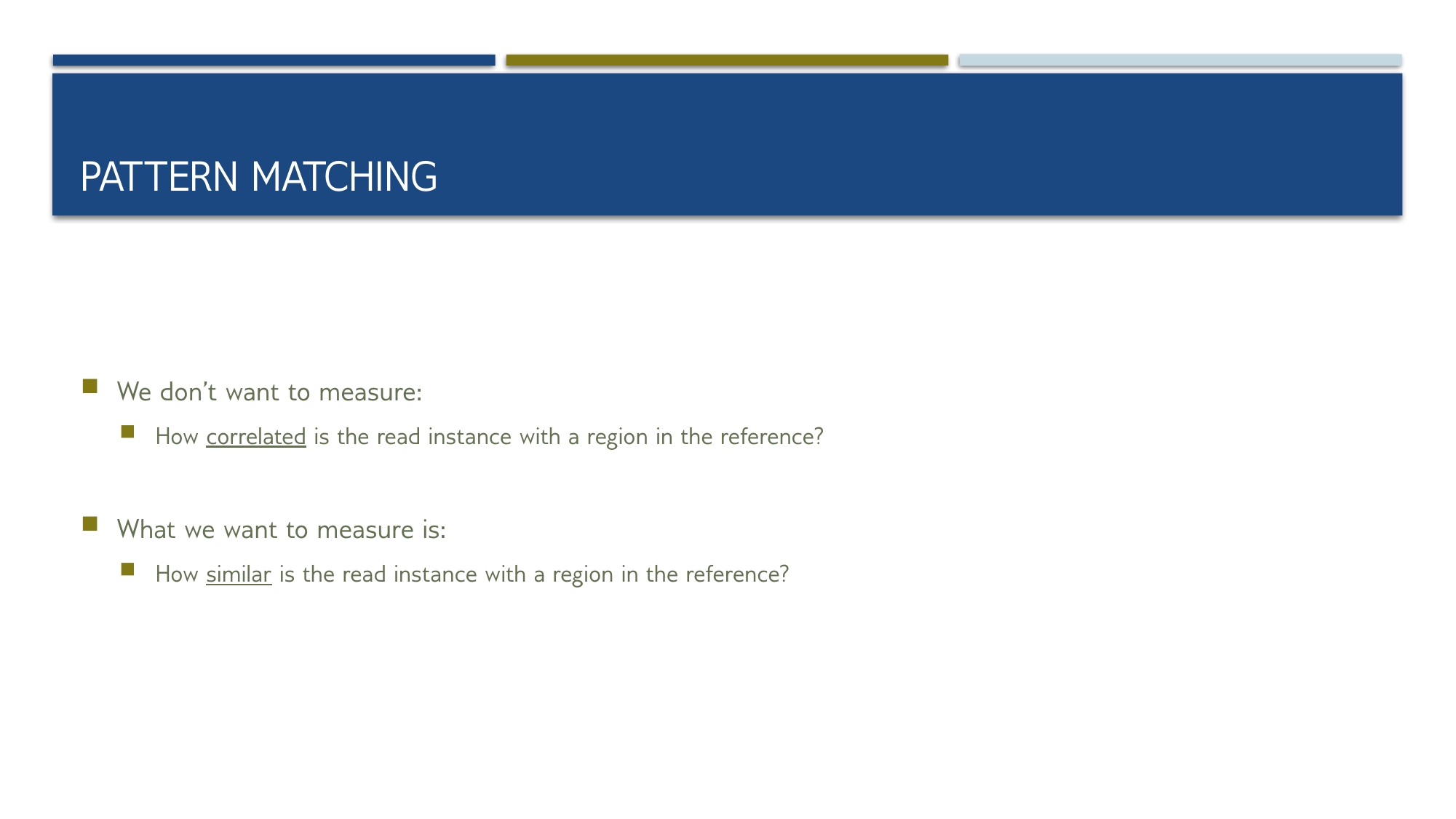

# Pattern Matching
We don’t want to measure:
How correlated is the read instance with a region in the reference?

What we want to measure is:
How similar is the read instance with a region in the reference?